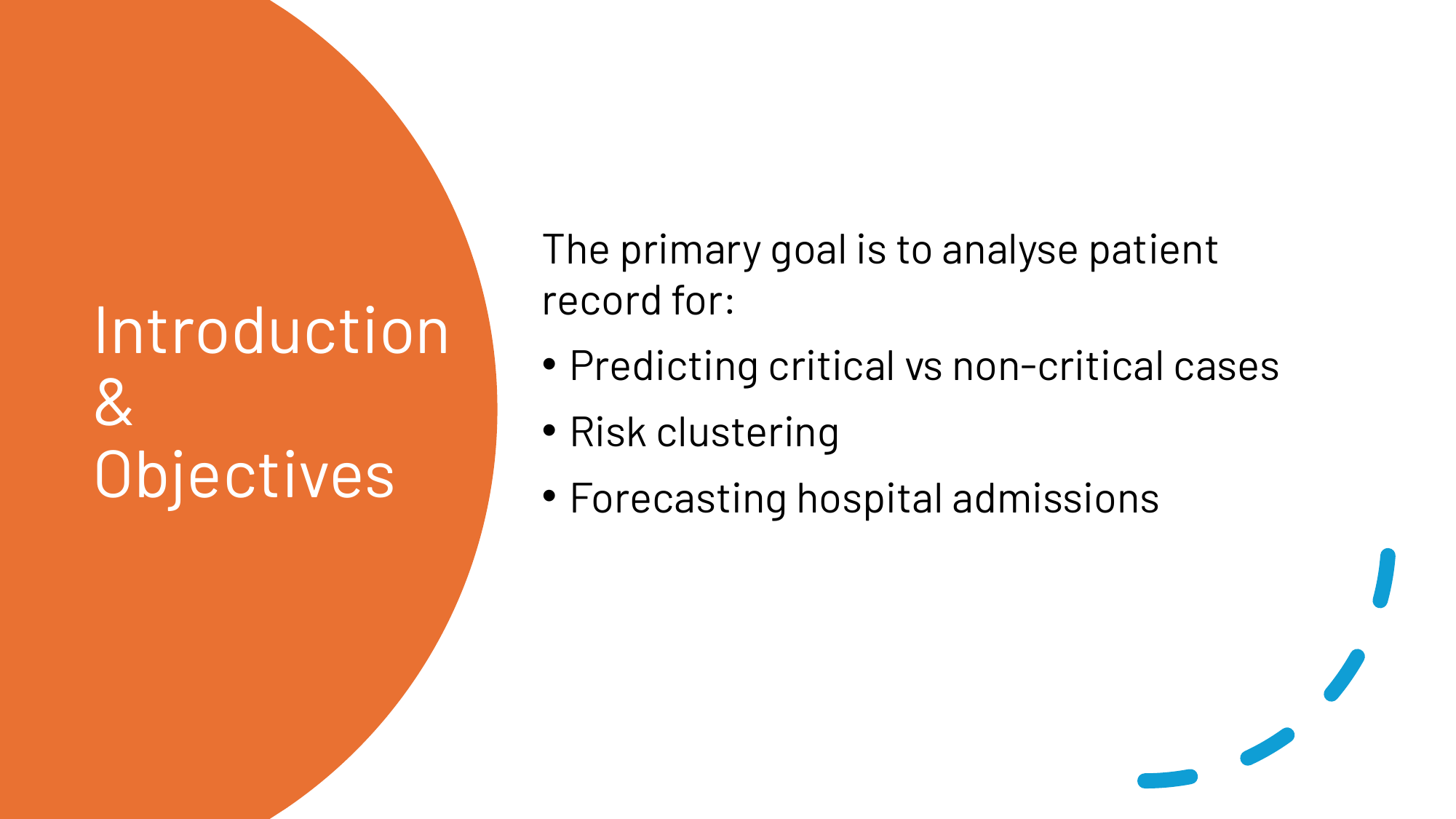

The primary goal is to analyse patient record for:
Predicting critical vs non-critical cases
Risk clustering
Forecasting hospital admissions

# Introduction & Objectives